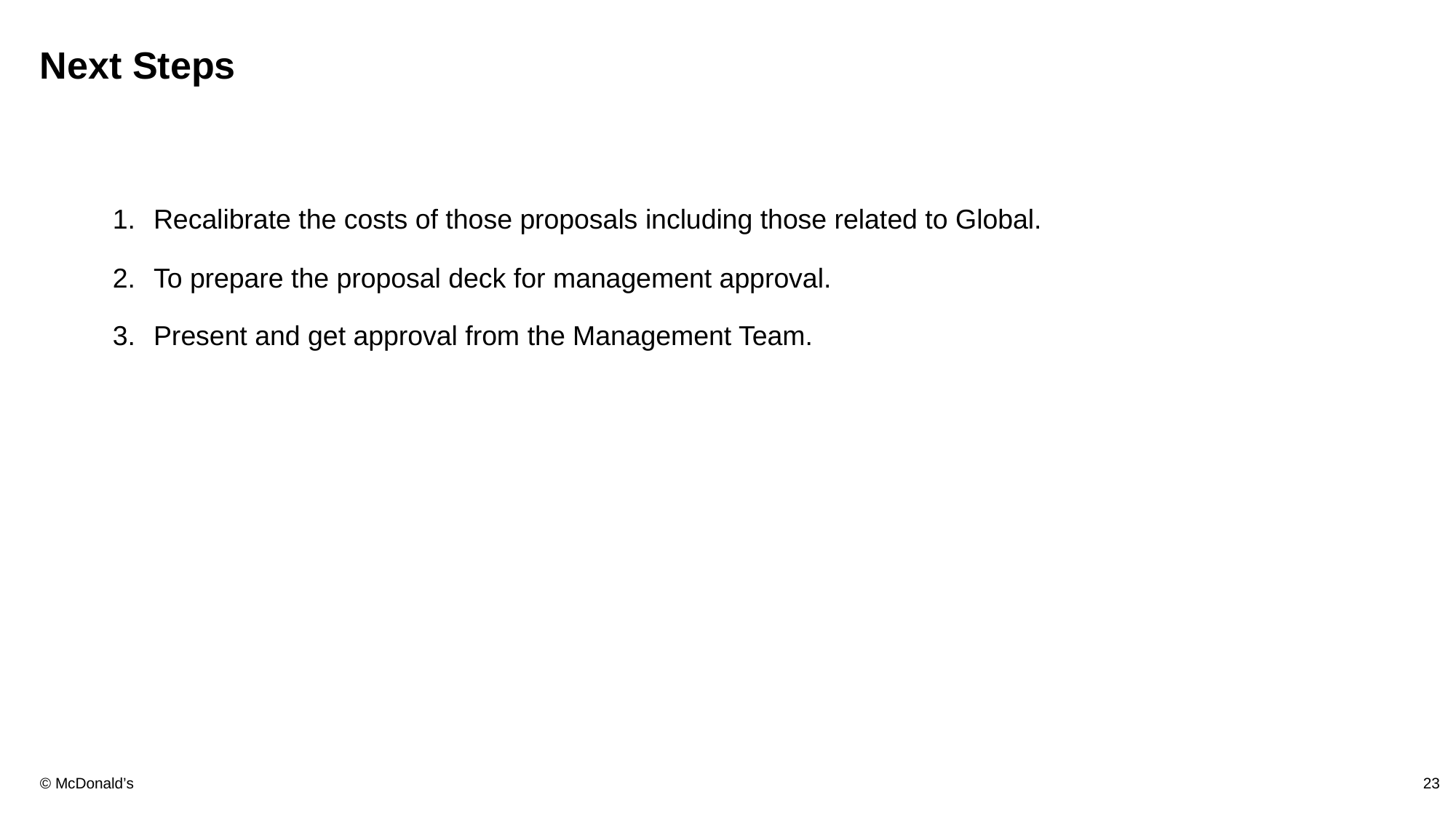

# Next Steps
Recalibrate the costs of those proposals including those related to Global.
To prepare the proposal deck for management approval.
Present and get approval from the Management Team.